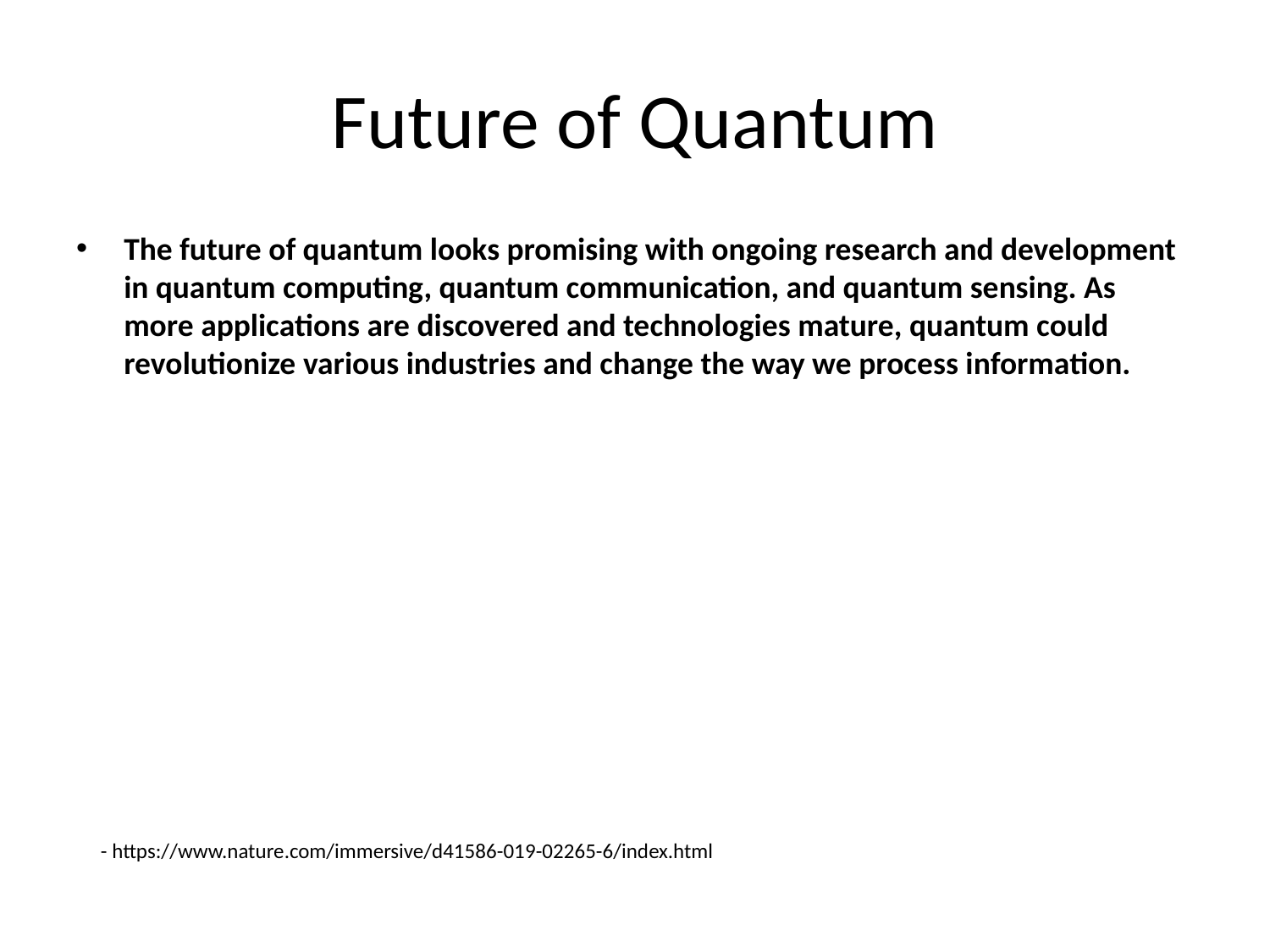

# Future of Quantum
The future of quantum looks promising with ongoing research and development in quantum computing, quantum communication, and quantum sensing. As more applications are discovered and technologies mature, quantum could revolutionize various industries and change the way we process information.

- https://www.nature.com/immersive/d41586-019-02265-6/index.html